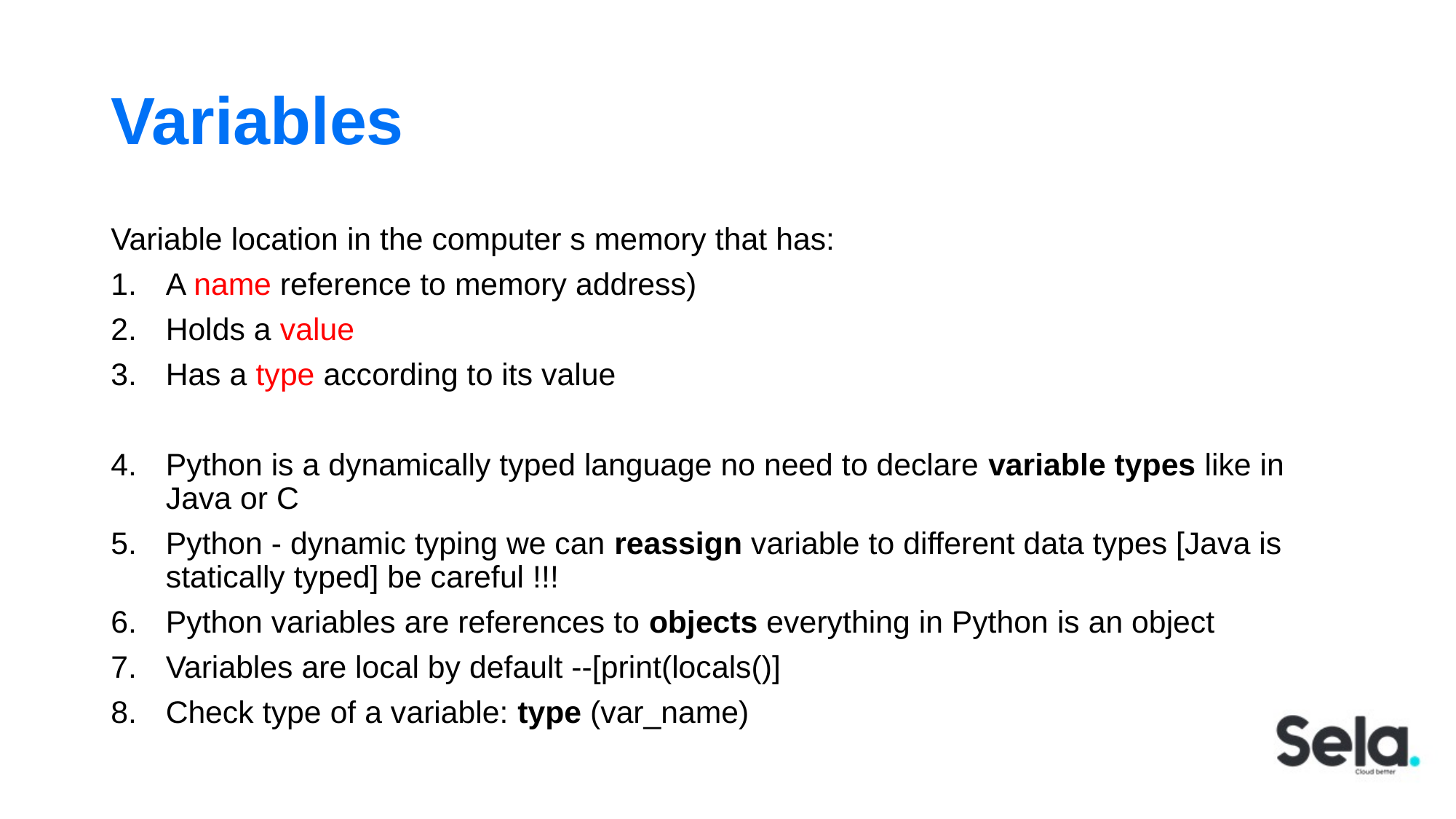

# Variables
Variable location in the computer s memory that has:
A name reference to memory address)
Holds a value
Has a type according to its value

Python is a dynamically typed language no need to declare variable types like in Java or C
Python - dynamic typing we can reassign variable to different data types [Java is statically typed] be careful !!!
Python variables are references to objects everything in Python is an object
Variables are local by default --[print(locals()]
Check type of a variable: type (var_name)